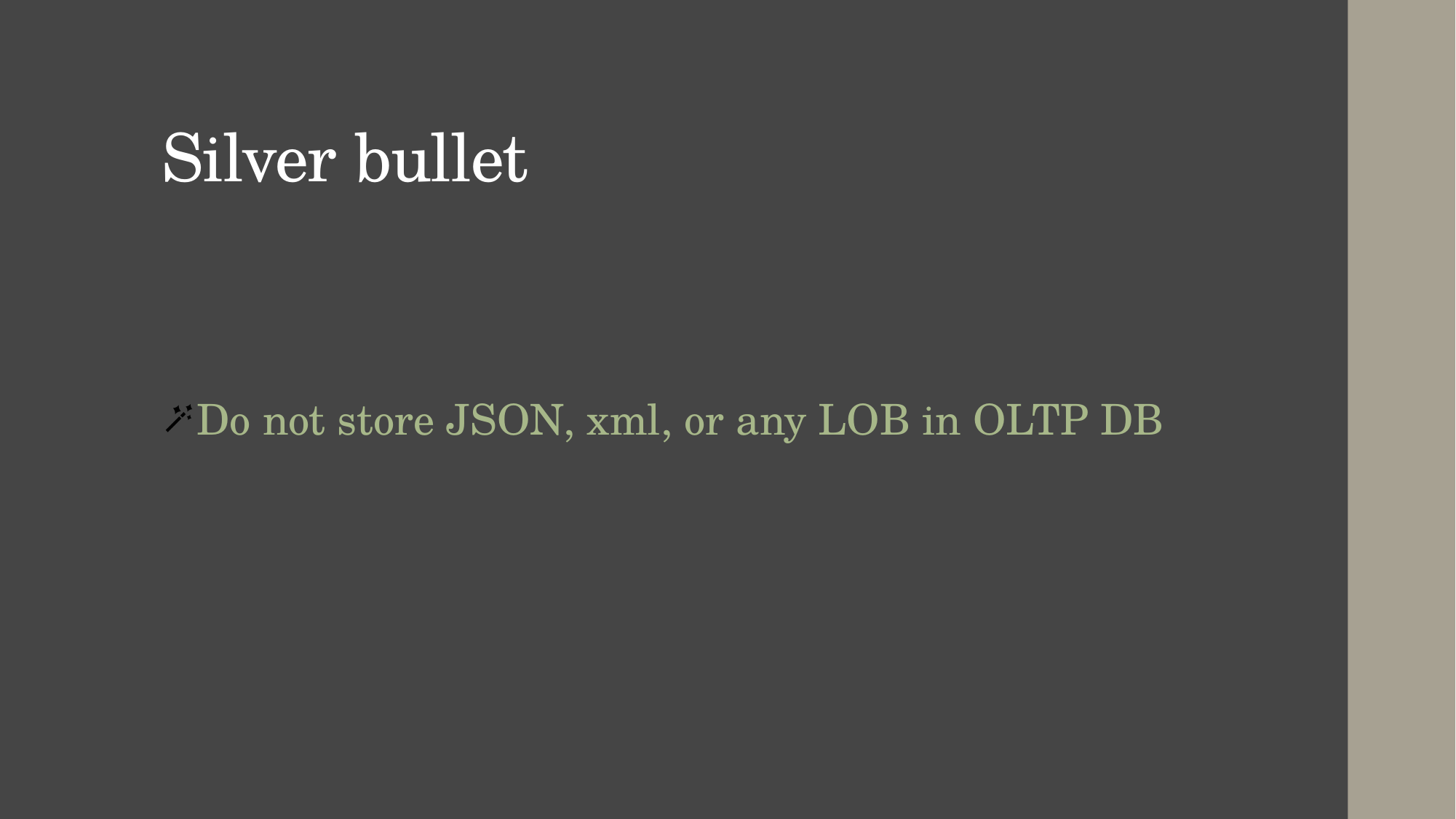

# Silver bullet
Do not store JSON, xml, or any LOB in OLTP DB